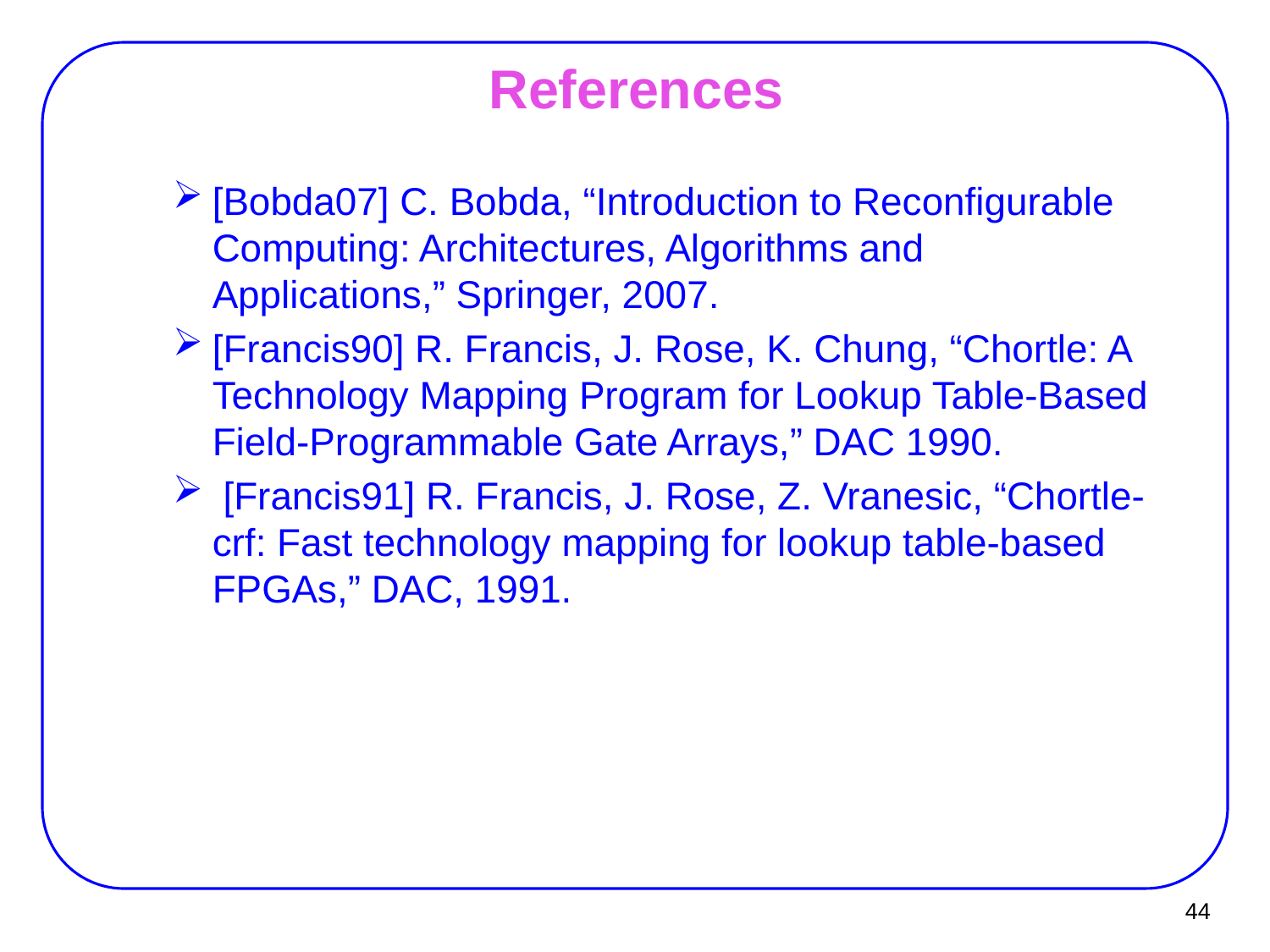

# References
[Bobda07] C. Bobda, “Introduction to Reconfigurable Computing: Architectures, Algorithms and Applications,” Springer, 2007.
[Francis90] R. Francis, J. Rose, K. Chung, “Chortle: A Technology Mapping Program for Lookup Table-Based Field-Programmable Gate Arrays,” DAC 1990.
 [Francis91] R. Francis, J. Rose, Z. Vranesic, “Chortle-crf: Fast technology mapping for lookup table-based FPGAs,” DAC, 1991.

44